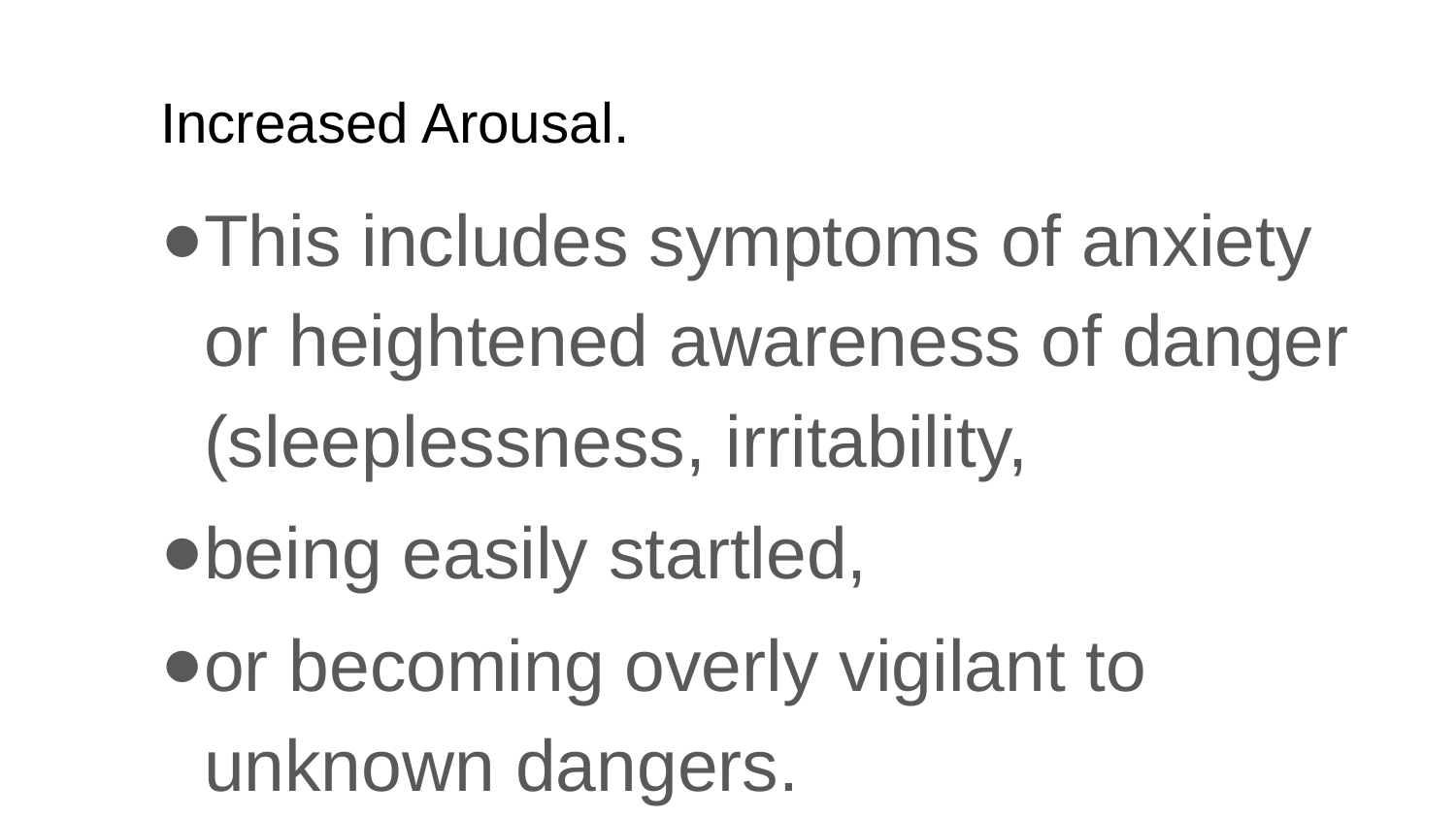

# Increased Arousal.
This includes symptoms of anxiety or heightened awareness of danger (sleeplessness, irritability,
being easily startled,
or becoming overly vigilant to unknown dangers.